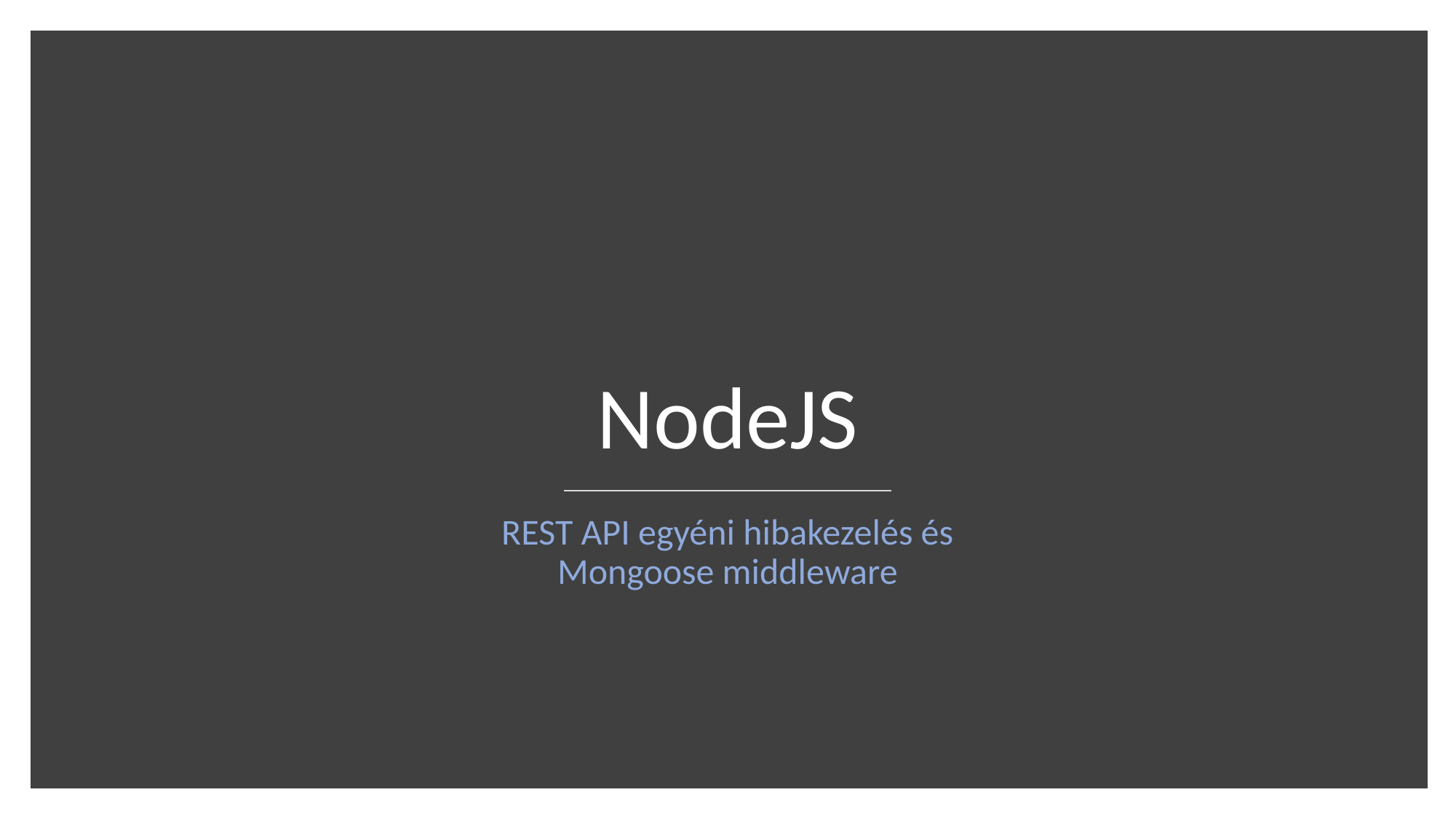

# NodeJS
REST API egyéni hibakezelés és
Mongoose middleware